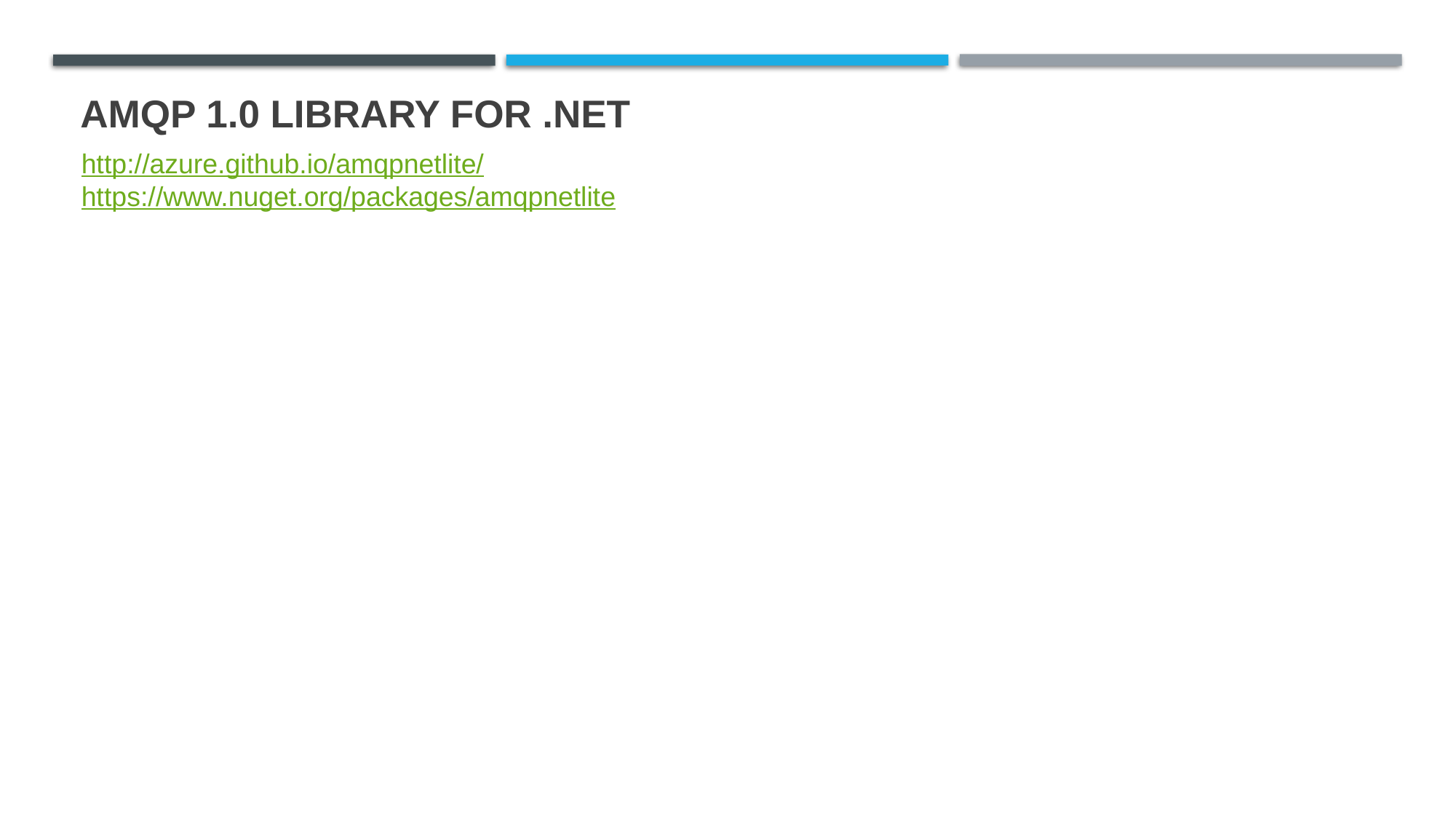

# AMQP 1.0 library for .Net
http://azure.github.io/amqpnetlite/
https://www.nuget.org/packages/amqpnetlite